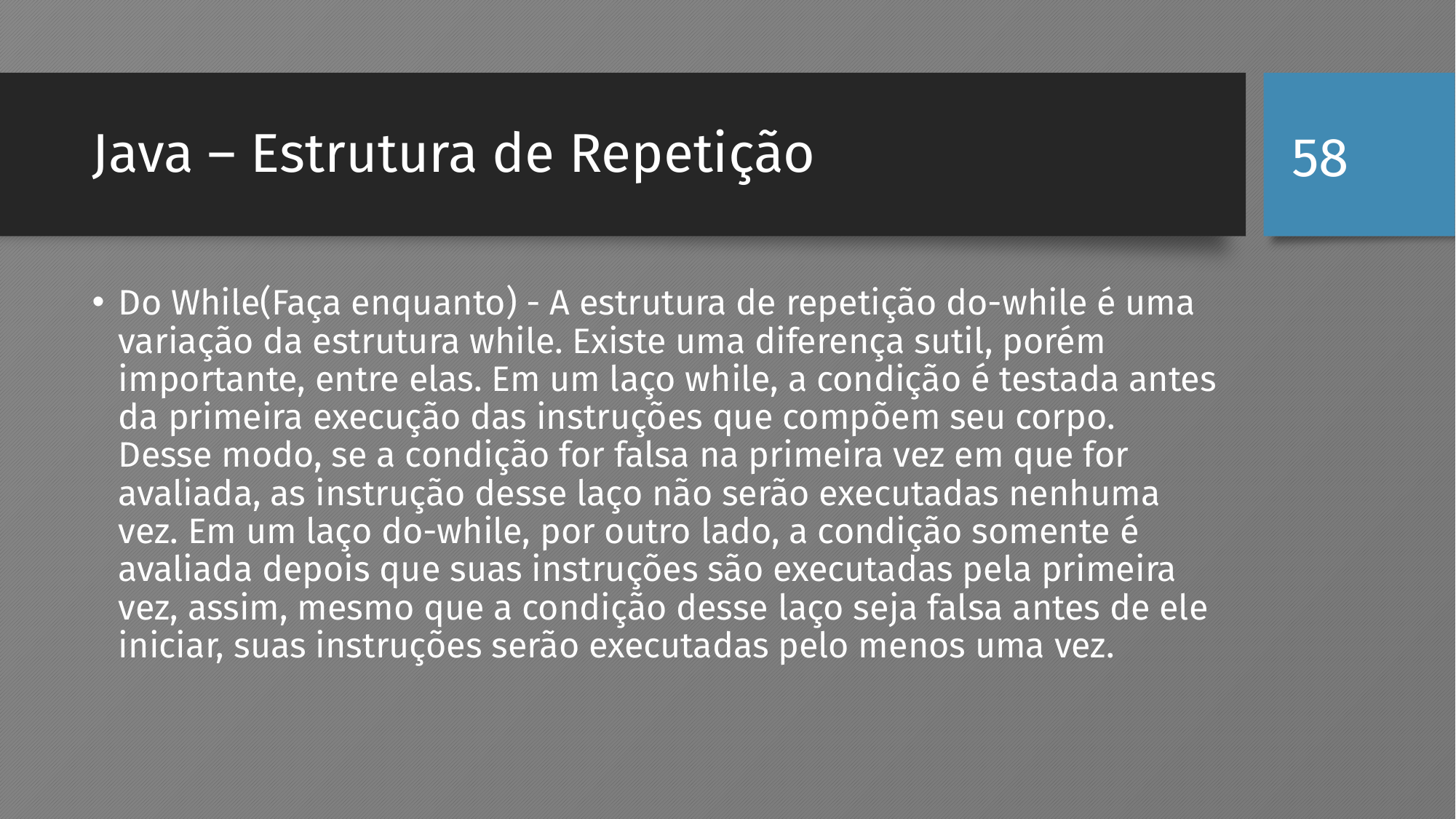

58
# Java – Estrutura de Repetição
Do While(Faça enquanto) - A estrutura de repetição do-while é uma variação da estrutura while. Existe uma diferença sutil, porém importante, entre elas. Em um laço while, a condição é testada antes da primeira execução das instruções que compõem seu corpo. Desse modo, se a condição for falsa na primeira vez em que for avaliada, as instrução desse laço não serão executadas nenhuma vez. Em um laço do-while, por outro lado, a condição somente é avaliada depois que suas instruções são executadas pela primeira vez, assim, mesmo que a condição desse laço seja falsa antes de ele iniciar, suas instruções serão executadas pelo menos uma vez.